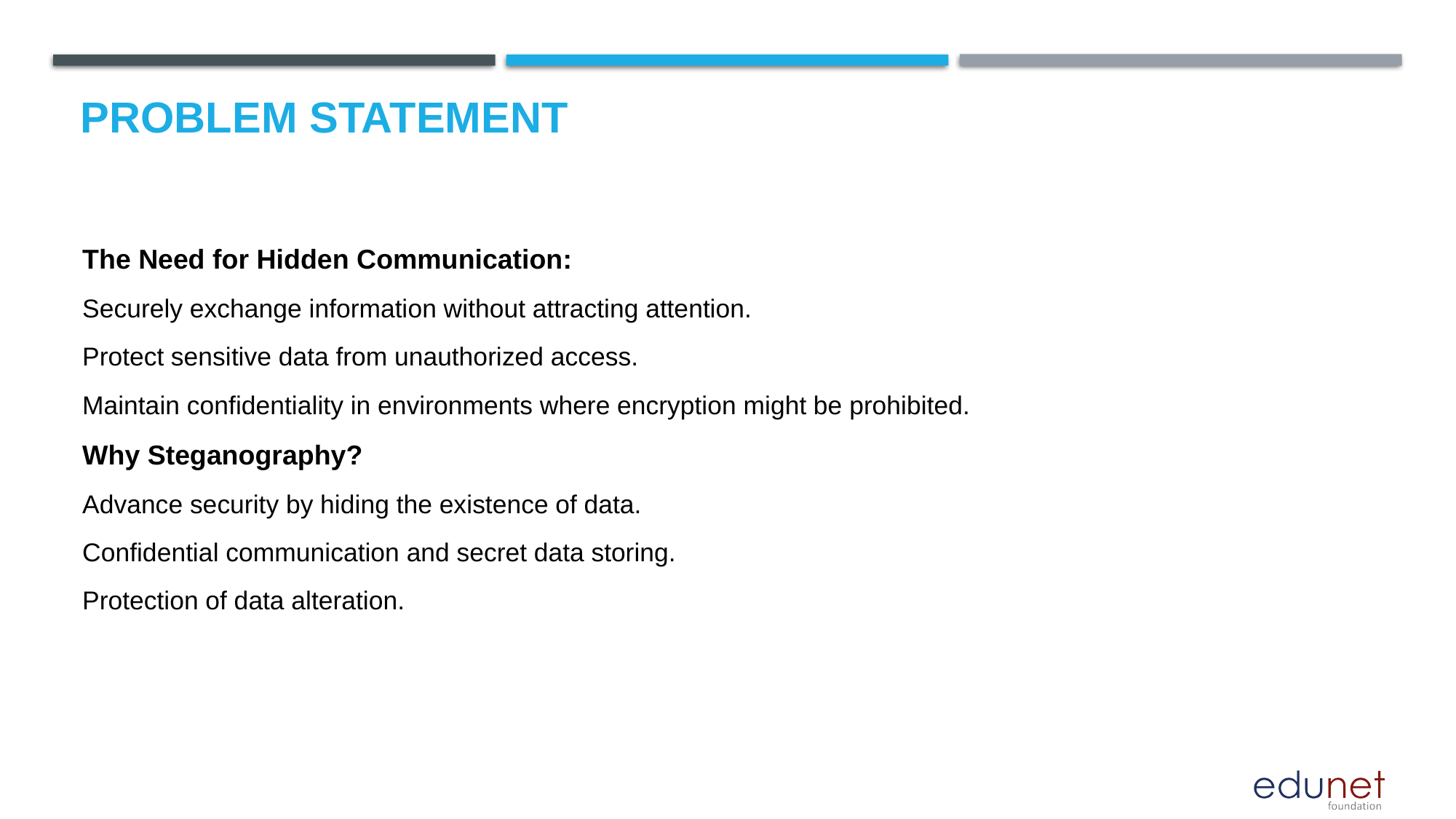

# Problem Statement
The Need for Hidden Communication:
Securely exchange information without attracting attention.
Protect sensitive data from unauthorized access.
Maintain confidentiality in environments where encryption might be prohibited.
Why Steganography?
Advance security by hiding the existence of data.
Confidential communication and secret data storing.
Protection of data alteration.